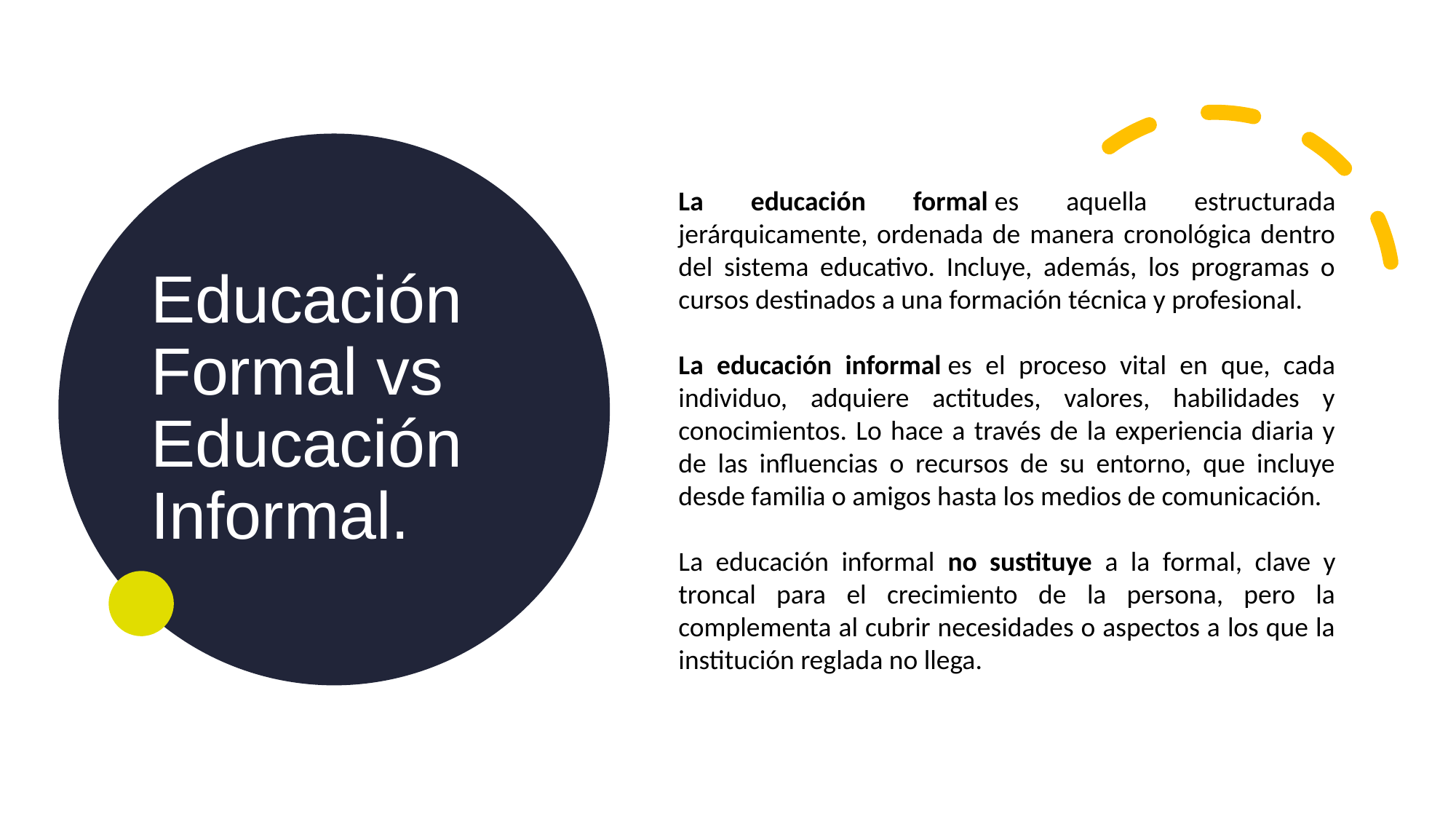

# Educación Formal vs Educación Informal.
La educación formal es aquella estructurada jerárquicamente, ordenada de manera cronológica dentro del sistema educativo. Incluye, además, los programas o cursos destinados a una formación técnica y profesional.

La educación informal es el proceso vital en que, cada individuo, adquiere actitudes, valores, habilidades y conocimientos. Lo hace a través de la experiencia diaria y de las influencias o recursos de su entorno, que incluye desde familia o amigos hasta los medios de comunicación.

La educación informal no sustituye a la formal, clave y troncal para el crecimiento de la persona, pero la complementa al cubrir necesidades o aspectos a los que la institución reglada no llega.